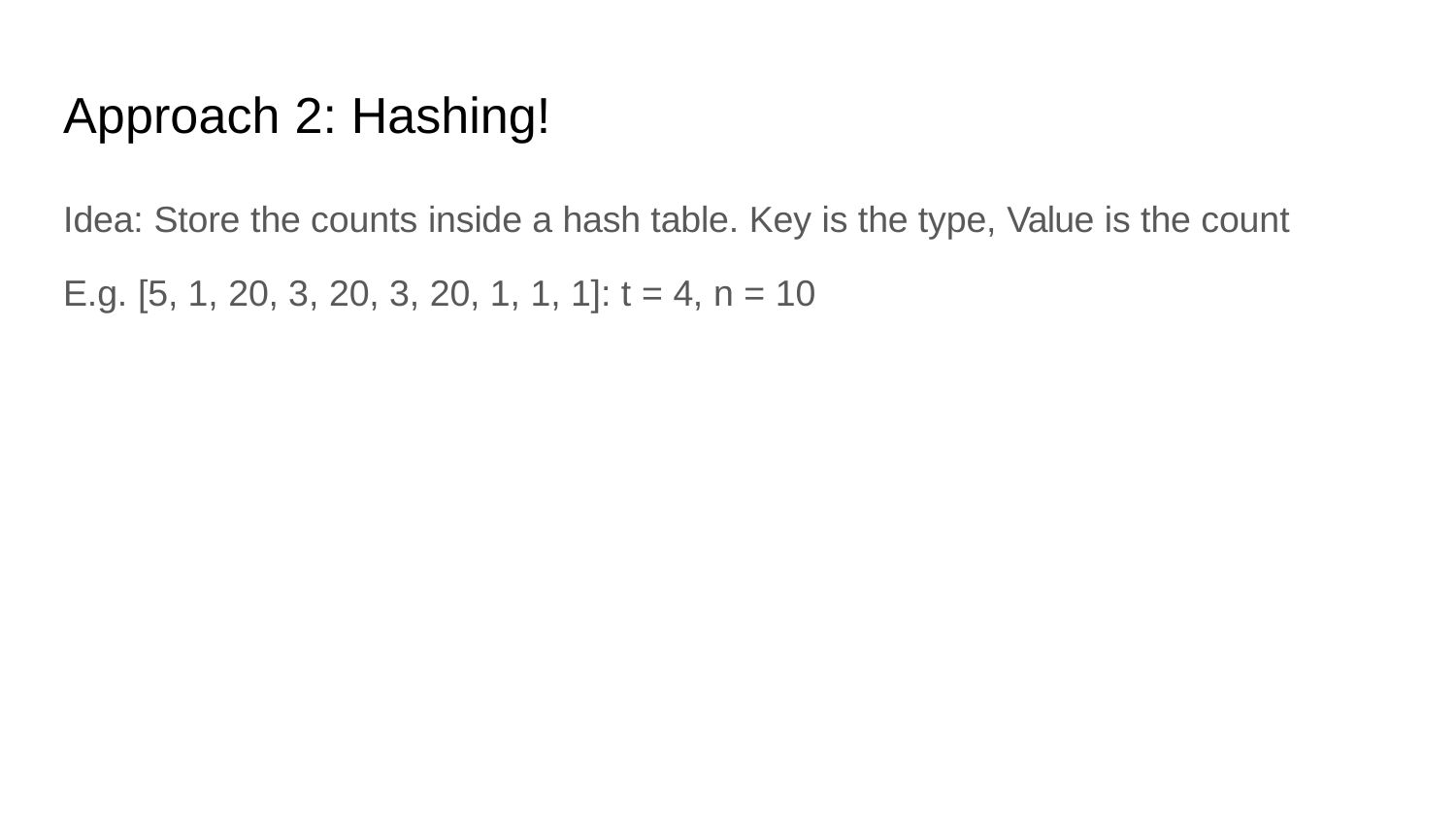

Approach 2: Hashing!
Idea: Store the counts inside a hash table. Key is the type, Value is the count
E.g. [5, 1, 20, 3, 20, 3, 20, 1, 1, 1]: t = 4, n = 10